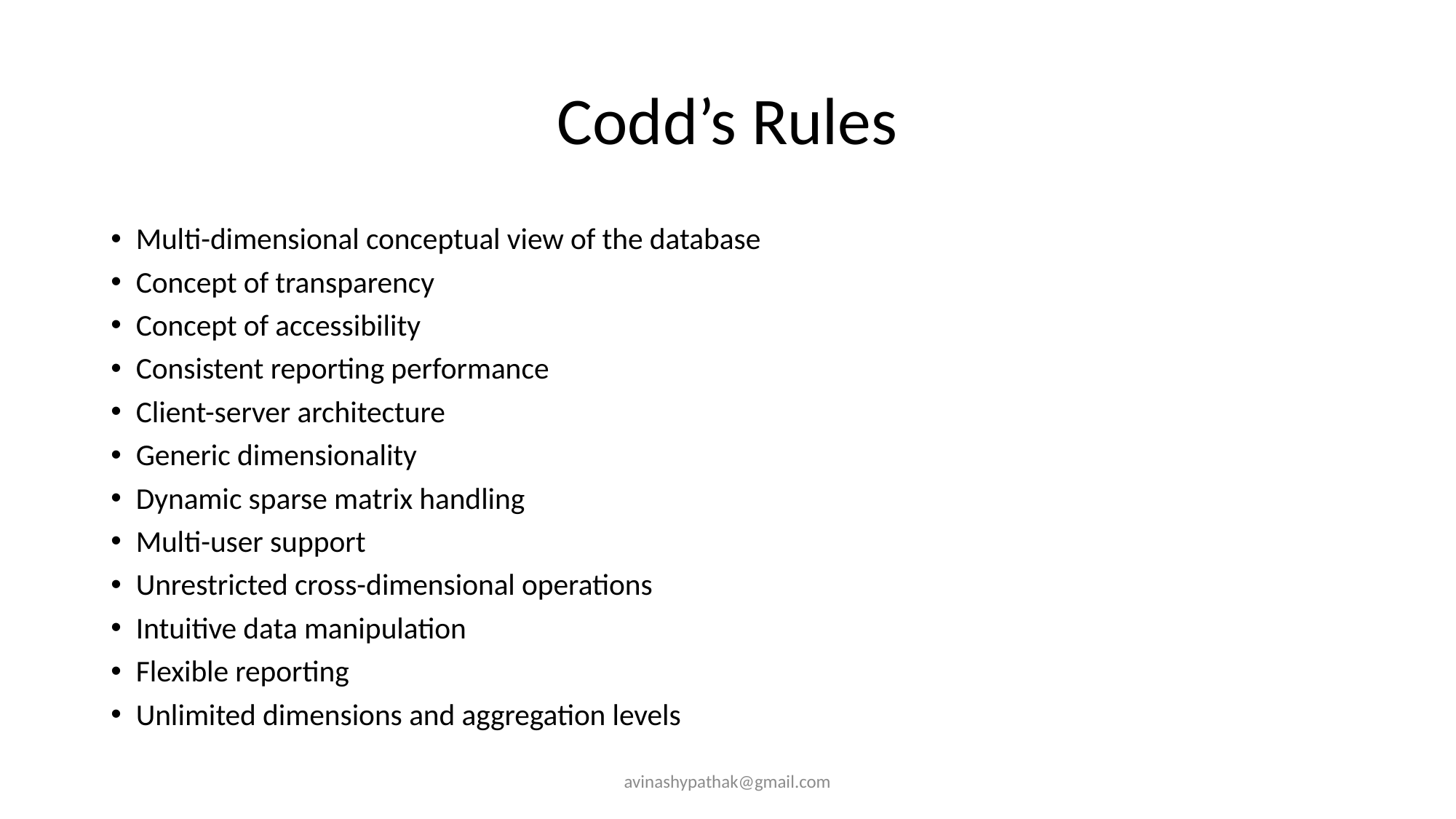

# Codd’s Rules
Multi-dimensional conceptual view of the database
Concept of transparency
Concept of accessibility
Consistent reporting performance
Client-server architecture
Generic dimensionality
Dynamic sparse matrix handling
Multi-user support
Unrestricted cross-dimensional operations
Intuitive data manipulation
Flexible reporting
Unlimited dimensions and aggregation levels

avinashypathak@gmail.com
4